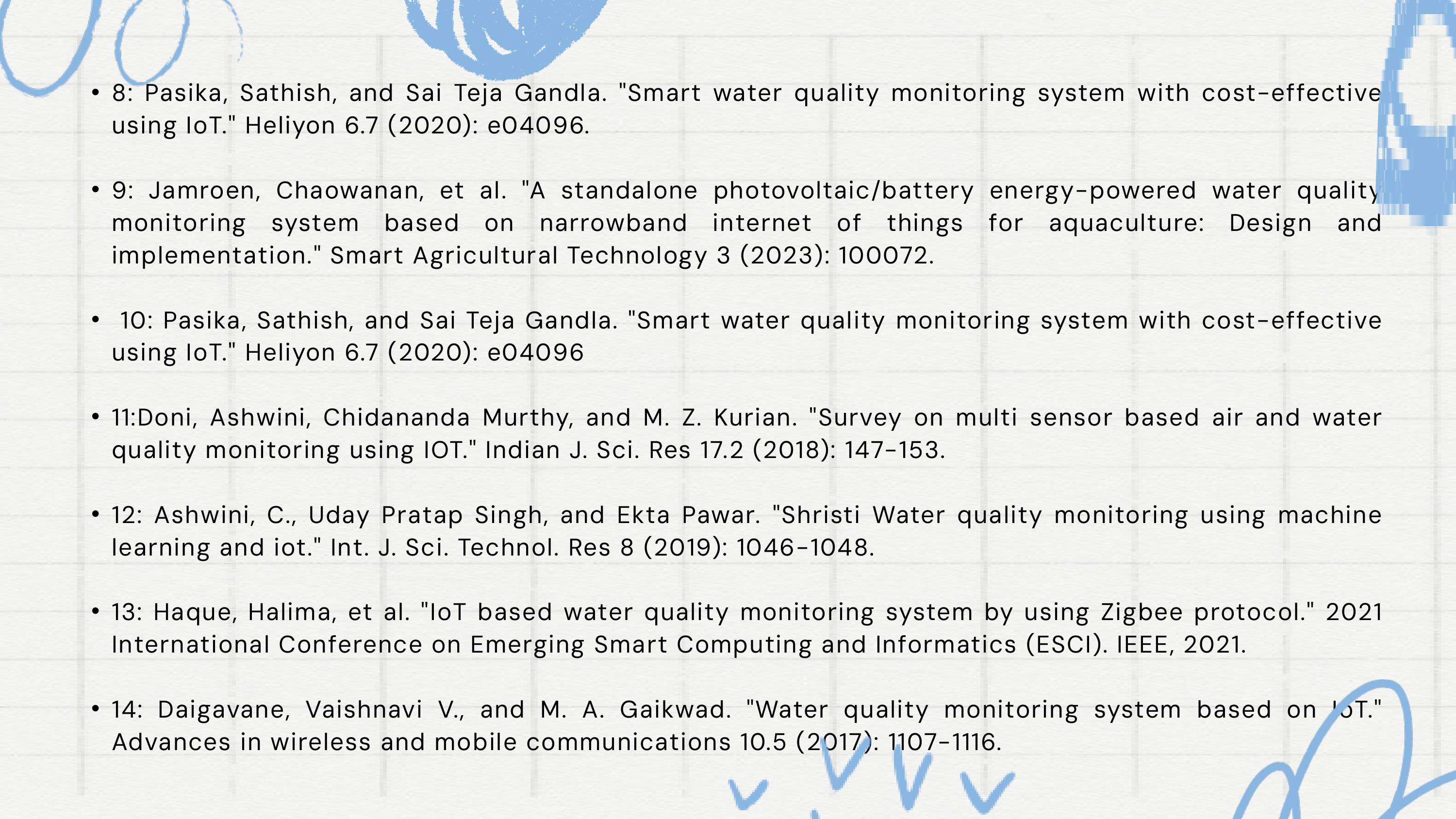

8: Pasika, Sathish, and Sai Teja Gandla. "Smart water quality monitoring system with cost-effective using IoT." Heliyon 6.7 (2020): e04096.

9: Jamroen, Chaowanan, et al. "A standalone photovoltaic/battery energy-powered water quality monitoring system based on narrowband internet of things for aquaculture: Design and implementation." Smart Agricultural Technology 3 (2023): 100072.

 10: Pasika, Sathish, and Sai Teja Gandla. "Smart water quality monitoring system with cost-effective using IoT." Heliyon 6.7 (2020): e04096

11:Doni, Ashwini, Chidananda Murthy, and M. Z. Kurian. "Survey on multi sensor based air and water quality monitoring using IOT." Indian J. Sci. Res 17.2 (2018): 147-153.

12: Ashwini, C., Uday Pratap Singh, and Ekta Pawar. "Shristi Water quality monitoring using machine learning and iot." Int. J. Sci. Technol. Res 8 (2019): 1046-1048.

13: Haque, Halima, et al. "IoT based water quality monitoring system by using Zigbee protocol." 2021 International Conference on Emerging Smart Computing and Informatics (ESCI). IEEE, 2021.

14: Daigavane, Vaishnavi V., and M. A. Gaikwad. "Water quality monitoring system based on IoT." Advances in wireless and mobile communications 10.5 (2017): 1107-1116.